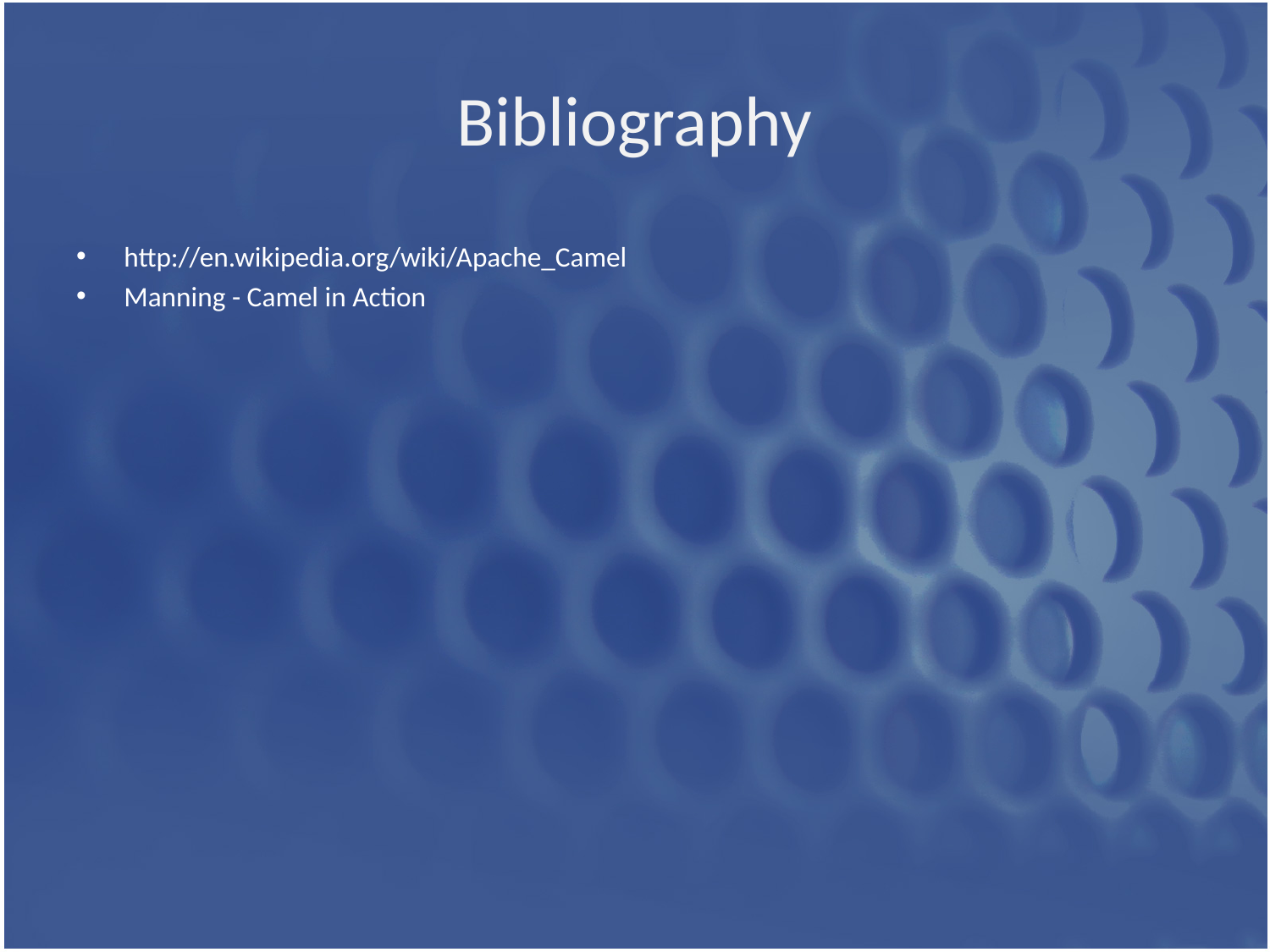

# Bibliography
http://en.wikipedia.org/wiki/Apache_Camel
Manning - Camel in Action